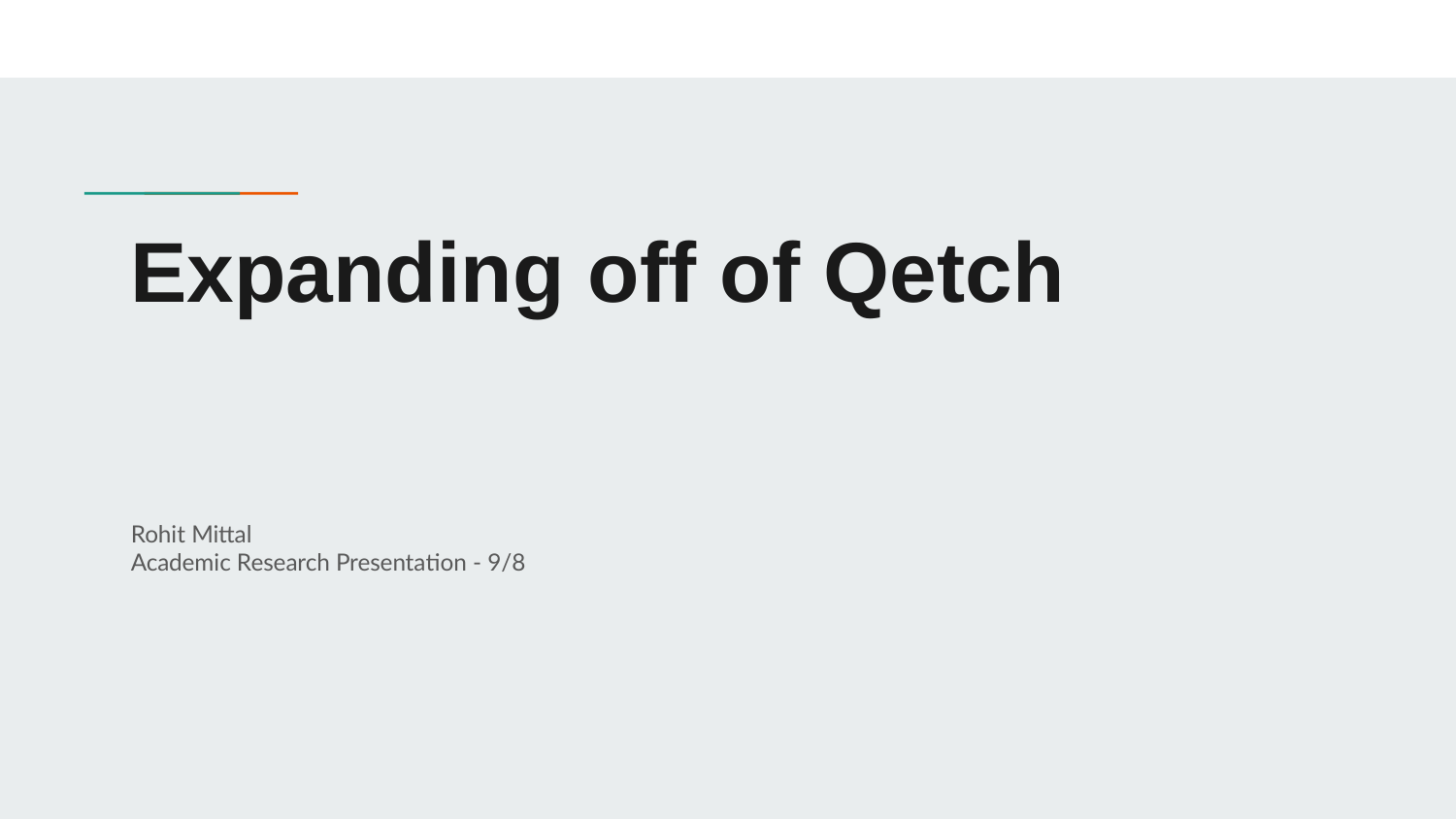

# Expanding off of Qetch
Rohit Mittal
Academic Research Presentation - 9/8